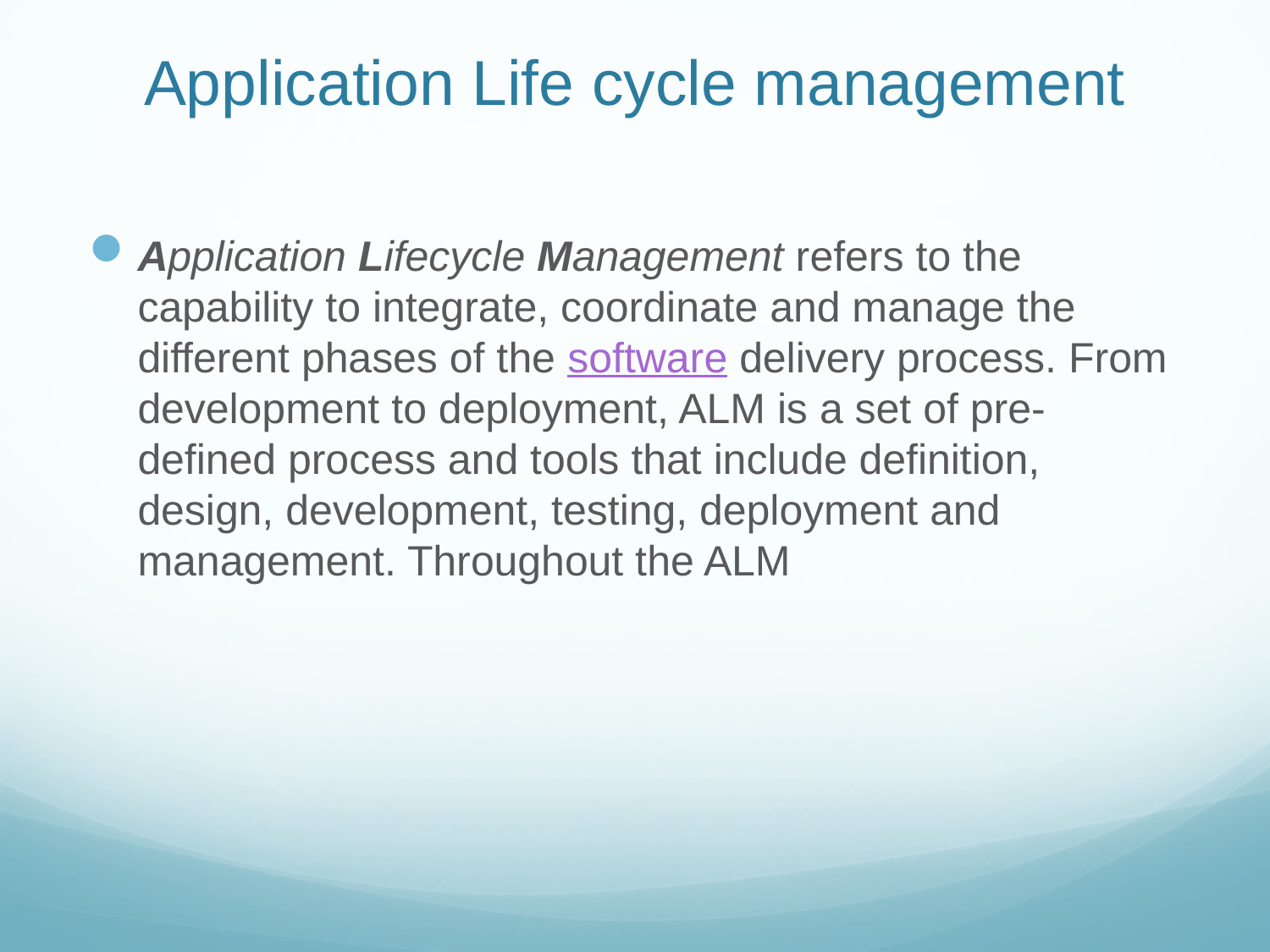

# Application Life cycle management
Application Lifecycle Management refers to the capability to integrate, coordinate and manage the different phases of the software delivery process. From development to deployment, ALM is a set of pre-defined process and tools that include definition, design, development, testing, deployment and management. Throughout the ALM